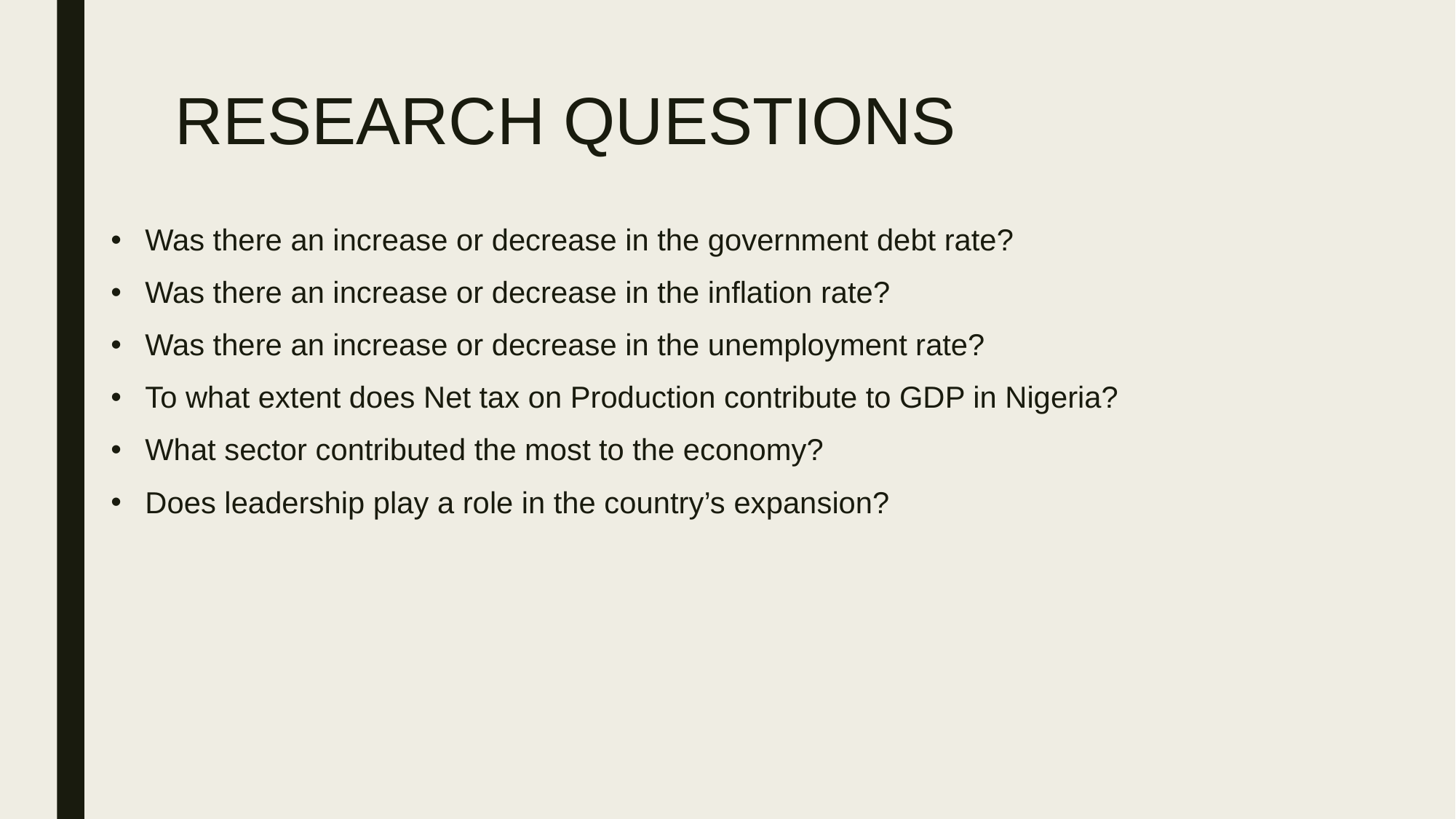

# RESEARCH QUESTIONS
Was there an increase or decrease in the government debt rate?
Was there an increase or decrease in the inflation rate?
Was there an increase or decrease in the unemployment rate?
To what extent does Net tax on Production contribute to GDP in Nigeria?
What sector contributed the most to the economy?
Does leadership play a role in the country’s expansion?